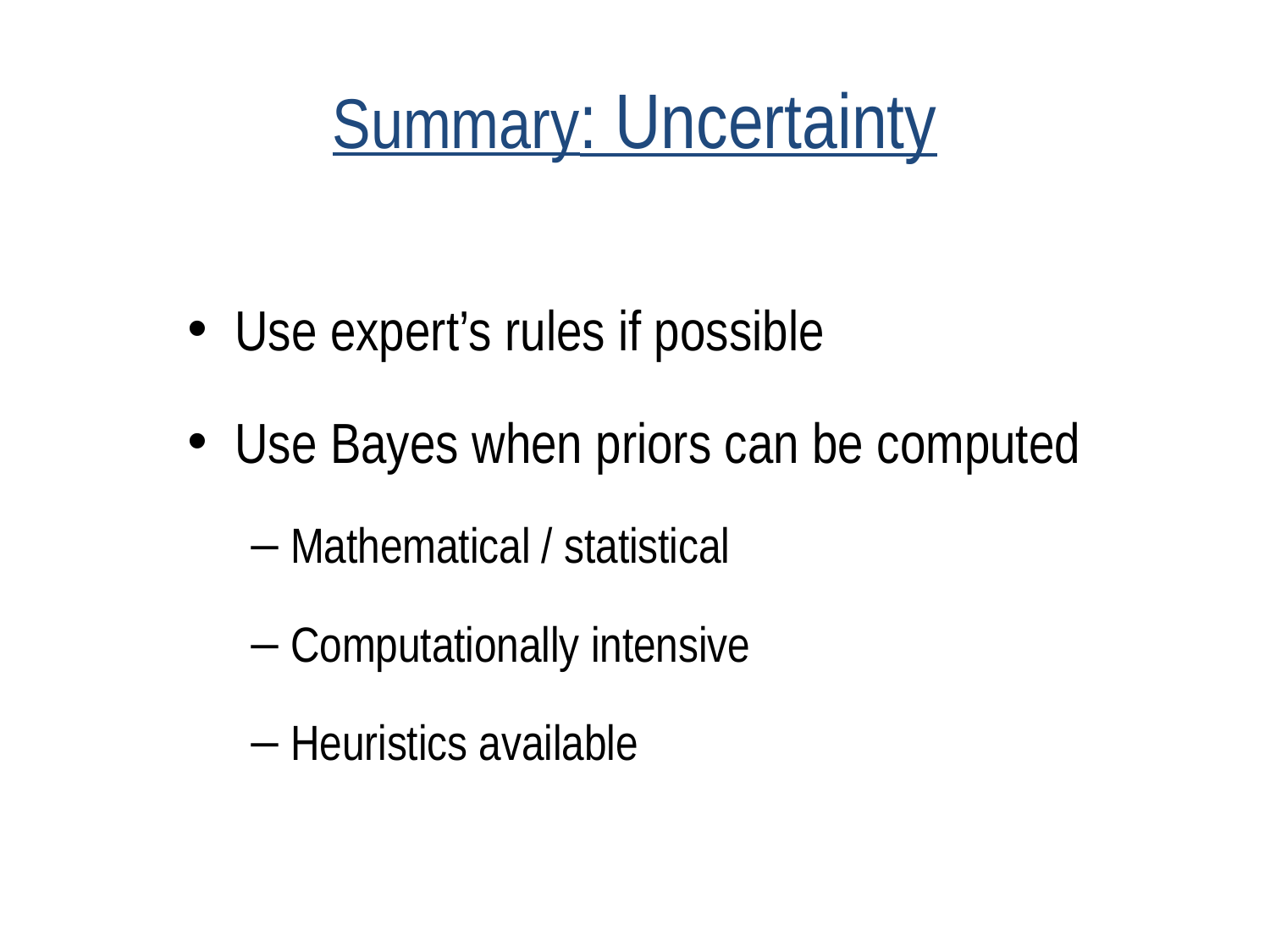

# Summary: Uncertainty
Use expert’s rules if possible
Use Bayes when priors can be computed
Mathematical / statistical
Computationally intensive
Heuristics available